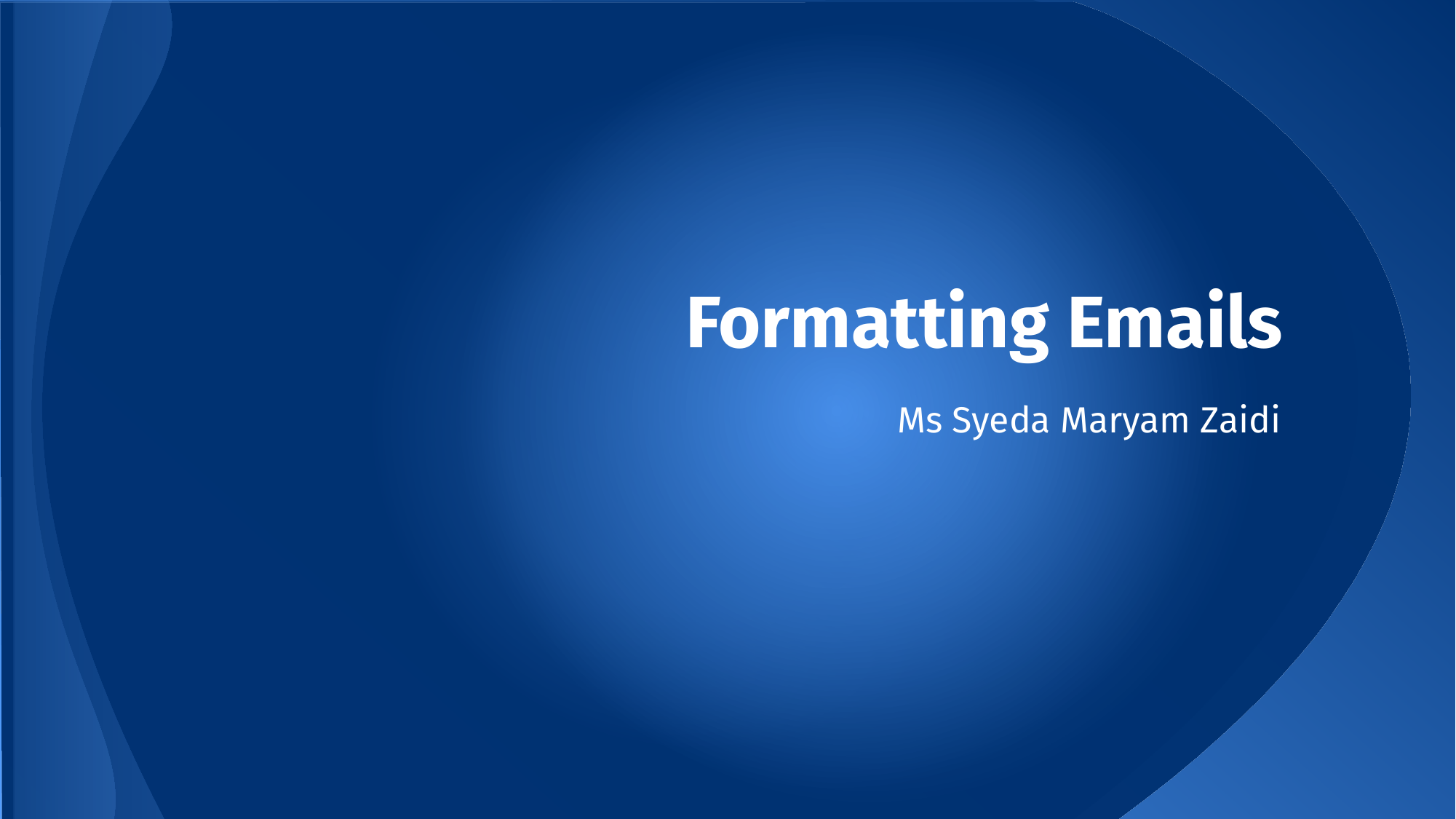

# Formatting Emails
Ms Syeda Maryam Zaidi